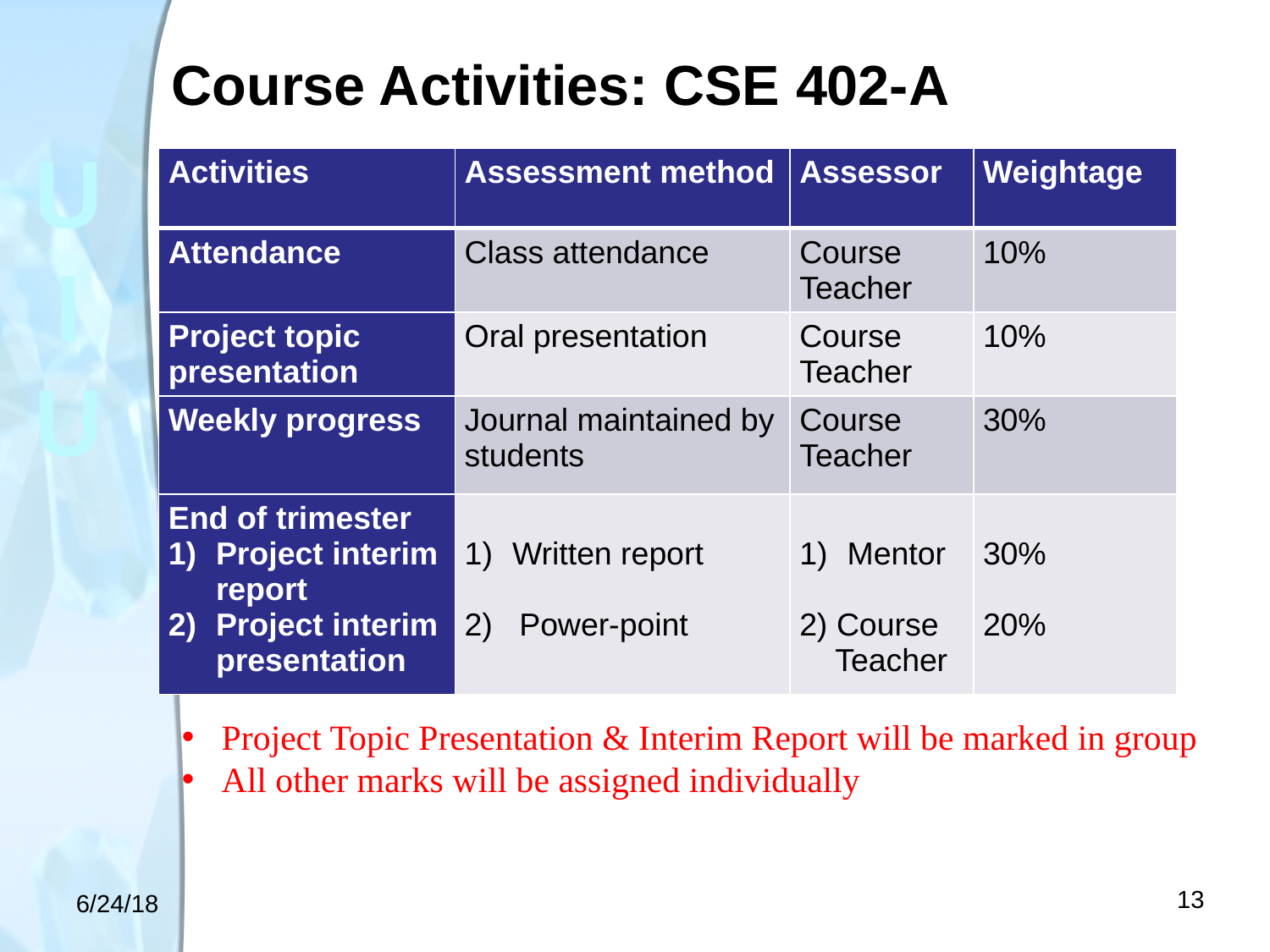

Course Activities: CSE 402-A
| Activities | Assessment method | Assessor | Weightage |
| --- | --- | --- | --- |
| Attendance | Class attendance | Course Teacher | 10% |
| Project topic presentation | Oral presentation | Course Teacher | 10% |
| Weekly progress | Journal maintained by students | Course Teacher | 30% |
| End of trimester Project interim report Project interim presentation | Written report 2) Power-point | Mentor 2) Course Teacher | 30% 20% |
Project Topic Presentation & Interim Report will be marked in group
All other marks will be assigned individually
13
6/24/18